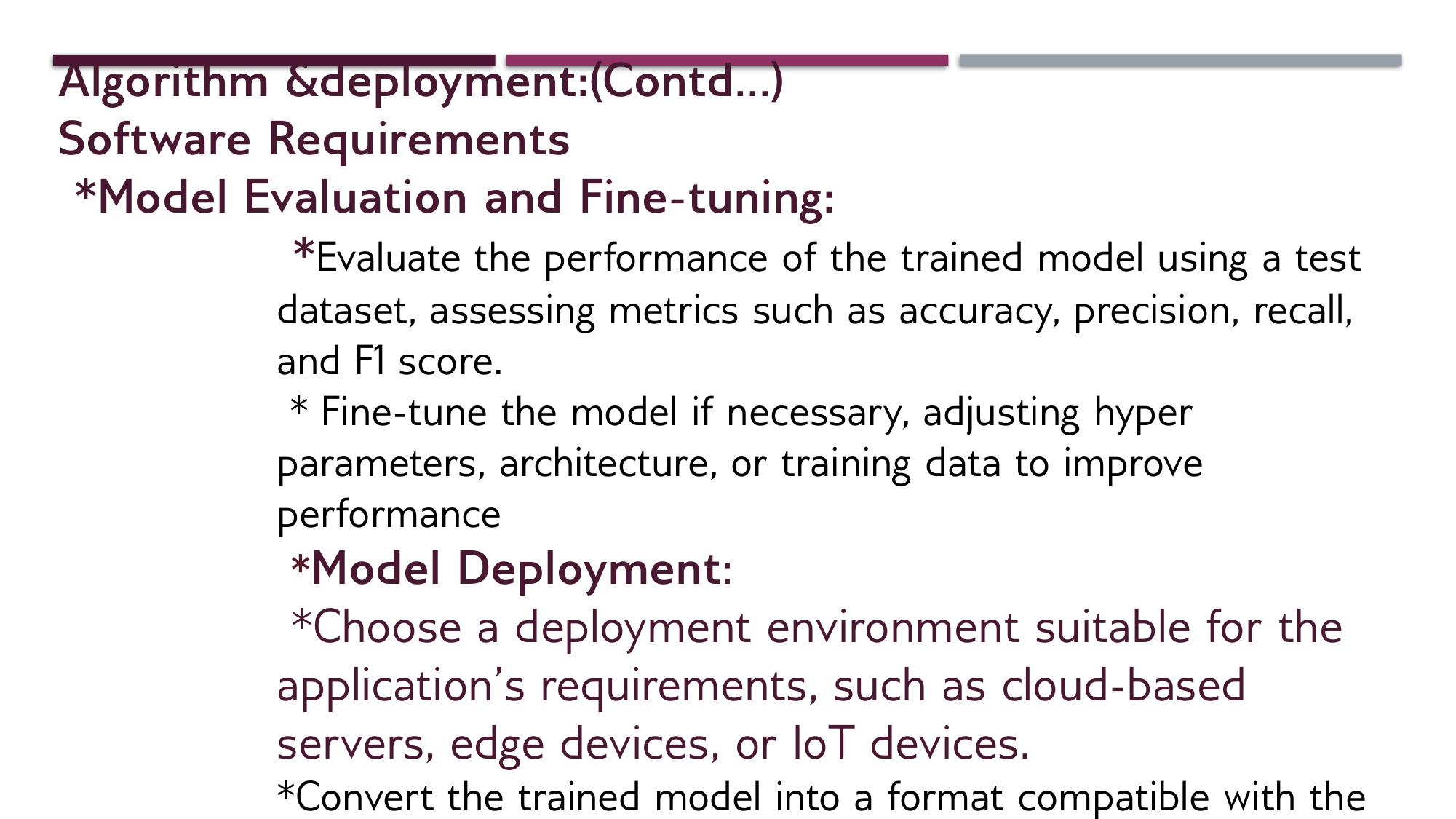

Algorithm &deployment:(Contd...)
Software Requirements
 *Model Evaluation and Fine-tuning:
 *Evaluate the performance of the trained model using a test dataset, assessing metrics such as accuracy, precision, recall, and F1 score.
 * Fine-tune the model if necessary, adjusting hyper parameters, architecture, or training data to improve performance
 *Model Deployment:
 *Choose a deployment environment suitable for the application’s requirements, such as cloud-based servers, edge devices, or IoT devices.
*Convert the trained model into a format compatible with the deployment environment, such as Tensor Flow's Saved Model.